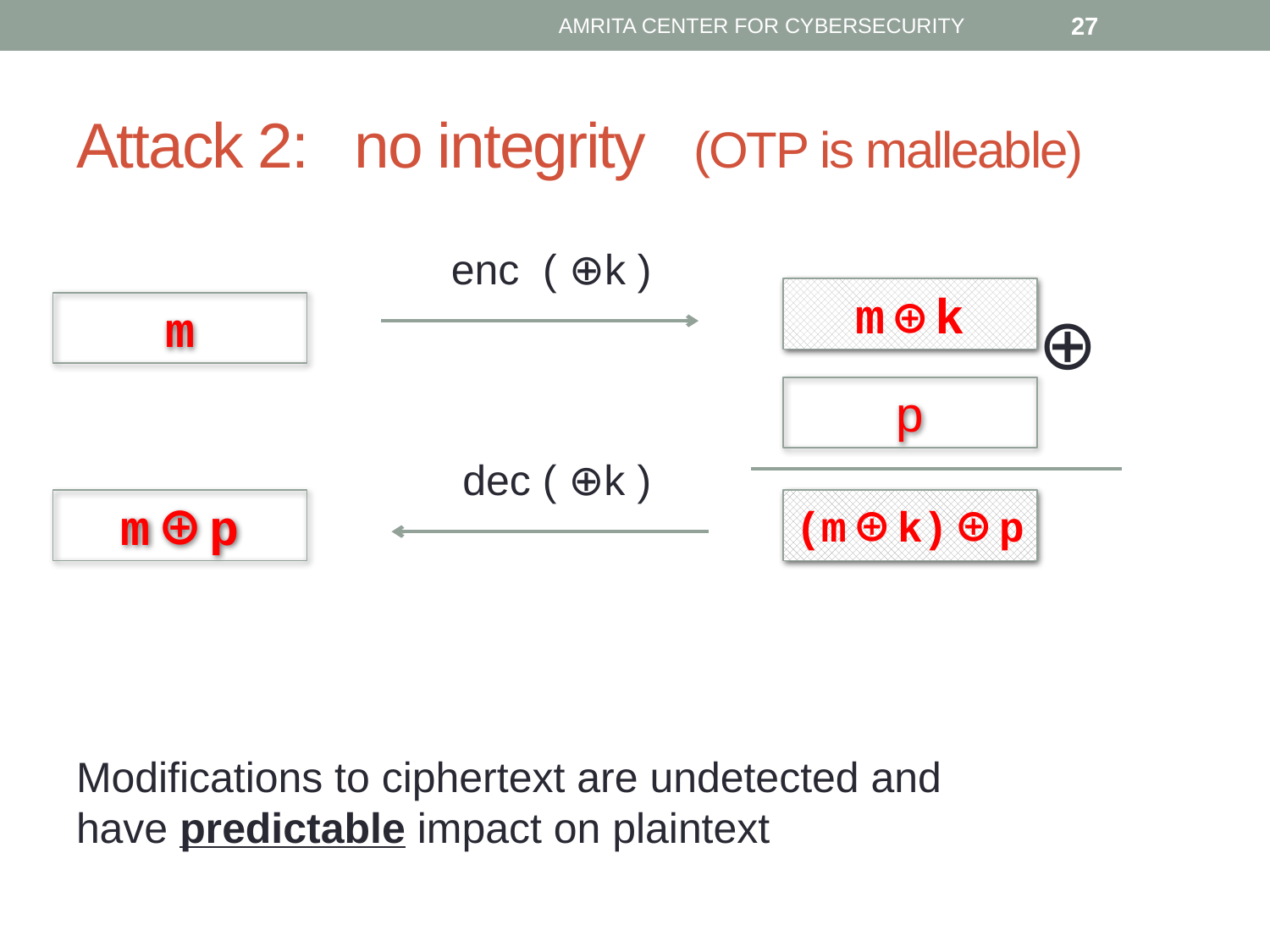

AMRITA CENTER FOR CYBERSECURITY
27
# Attack 2:   no integrity   (OTP is malleable)
enc  ( ⊕k )
m⊕k
m
⊕
p
(m⊕k)⊕p
dec ( ⊕k )
m⊕p
Modifications to ciphertext are undetected and
have predictable impact on plaintext